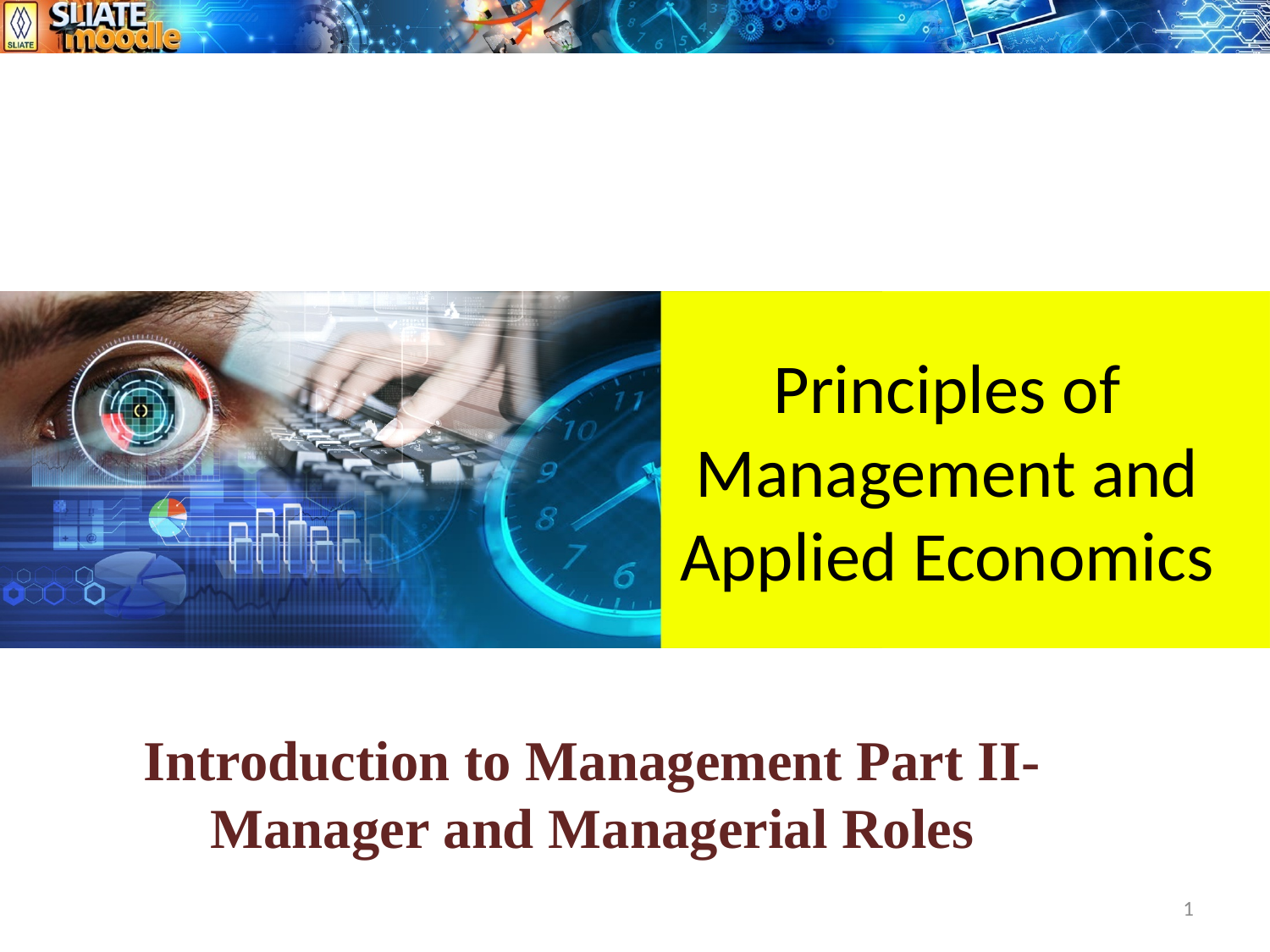

Introduction to Management Part II- Manager and Managerial Roles
1